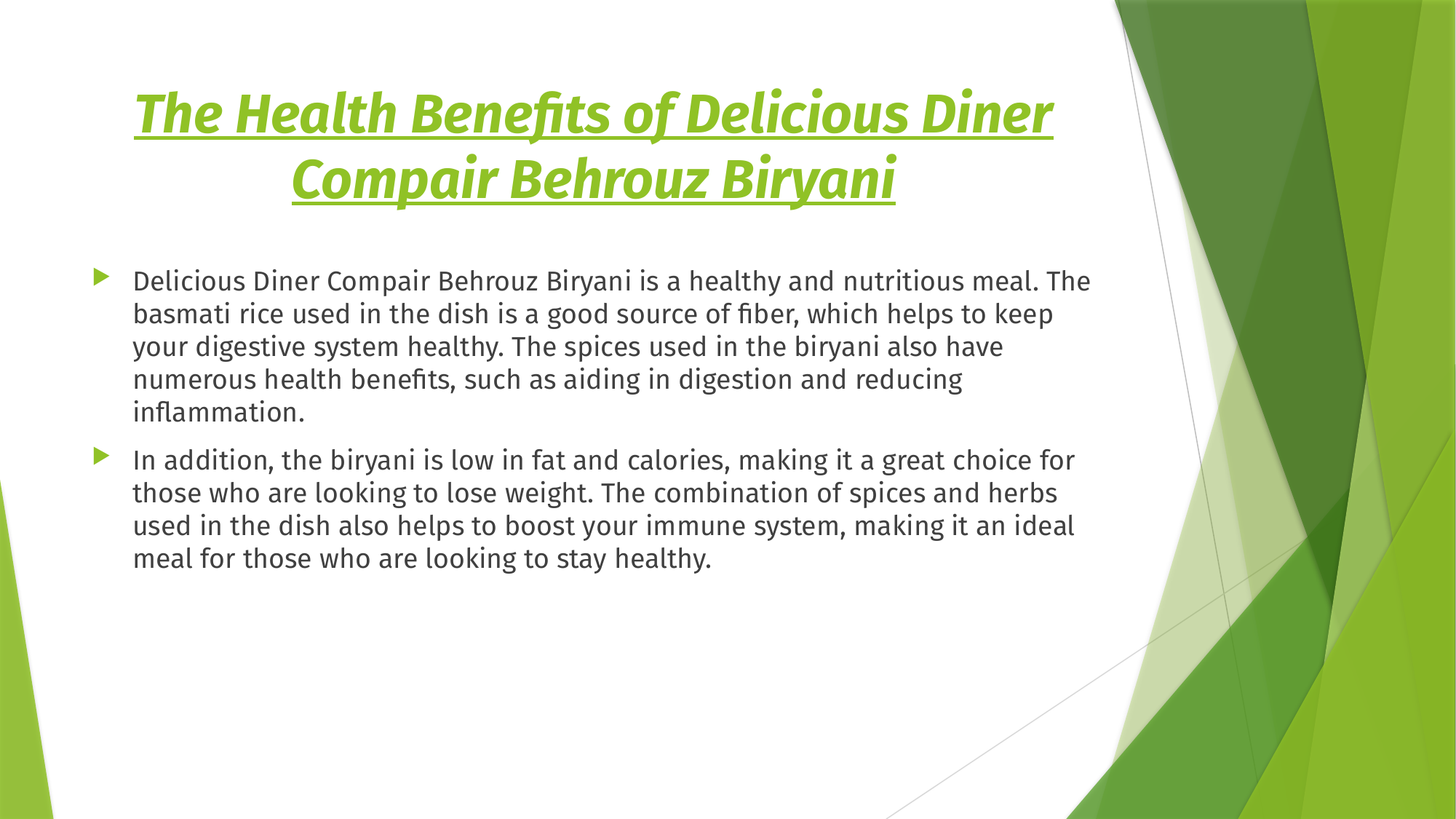

# The Health Benefits of Delicious Diner Compair Behrouz Biryani
Delicious Diner Compair Behrouz Biryani is a healthy and nutritious meal. The basmati rice used in the dish is a good source of fiber, which helps to keep your digestive system healthy. The spices used in the biryani also have numerous health benefits, such as aiding in digestion and reducing inflammation.
In addition, the biryani is low in fat and calories, making it a great choice for those who are looking to lose weight. The combination of spices and herbs used in the dish also helps to boost your immune system, making it an ideal meal for those who are looking to stay healthy.